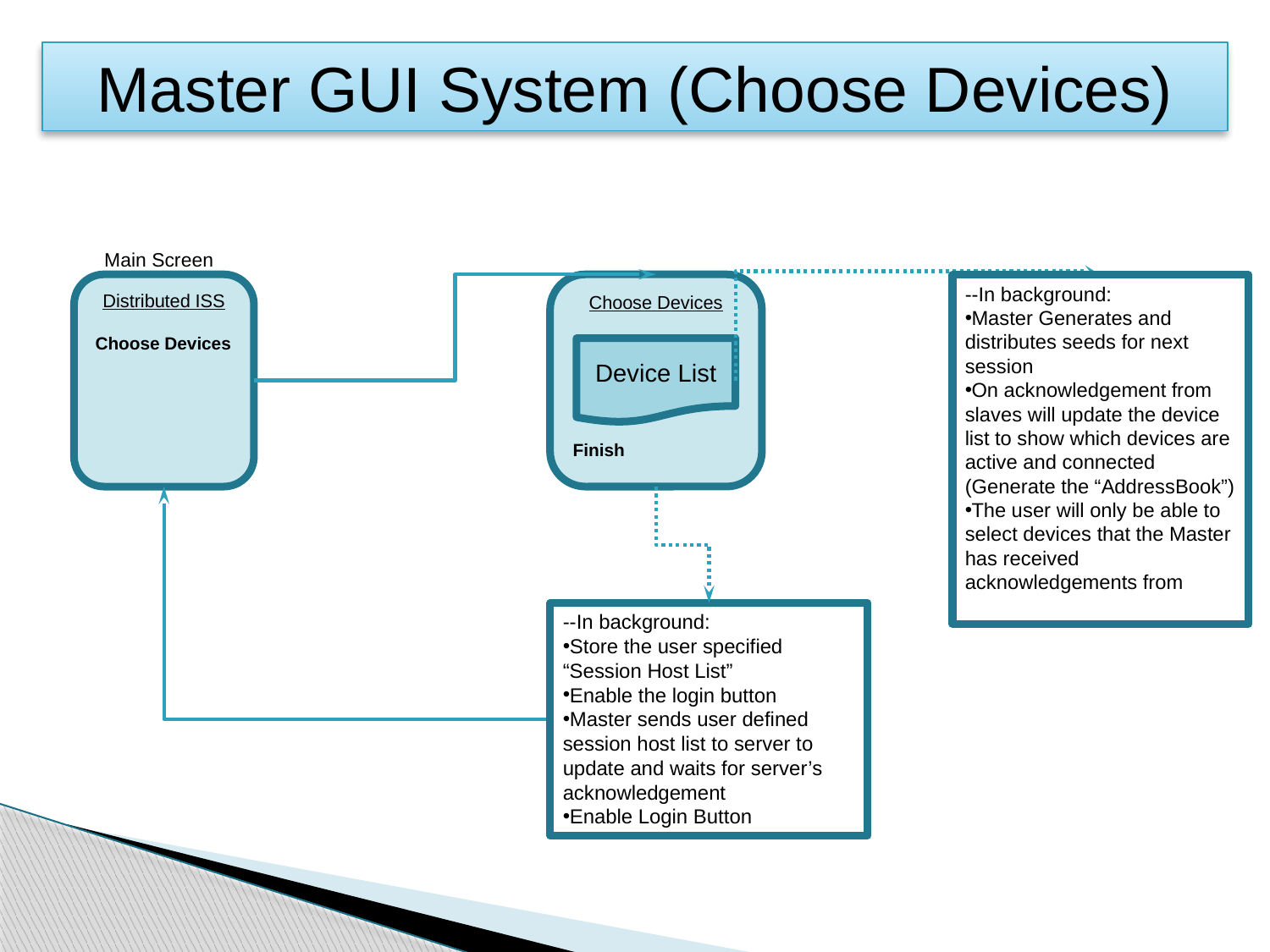

Master GUI System (Choose Devices)
Main Screen
Distributed ISS

Choose Devices

Choose Devices

Finish
Device List
--In background:
Master Generates and distributes seeds for next session
On acknowledgement from slaves will update the device list to show which devices are active and connected (Generate the “AddressBook”)
The user will only be able to select devices that the Master has received acknowledgements from
--In background:
Store the user specified “Session Host List”
Enable the login button
Master sends user defined session host list to server to update and waits for server’s acknowledgement
Enable Login Button